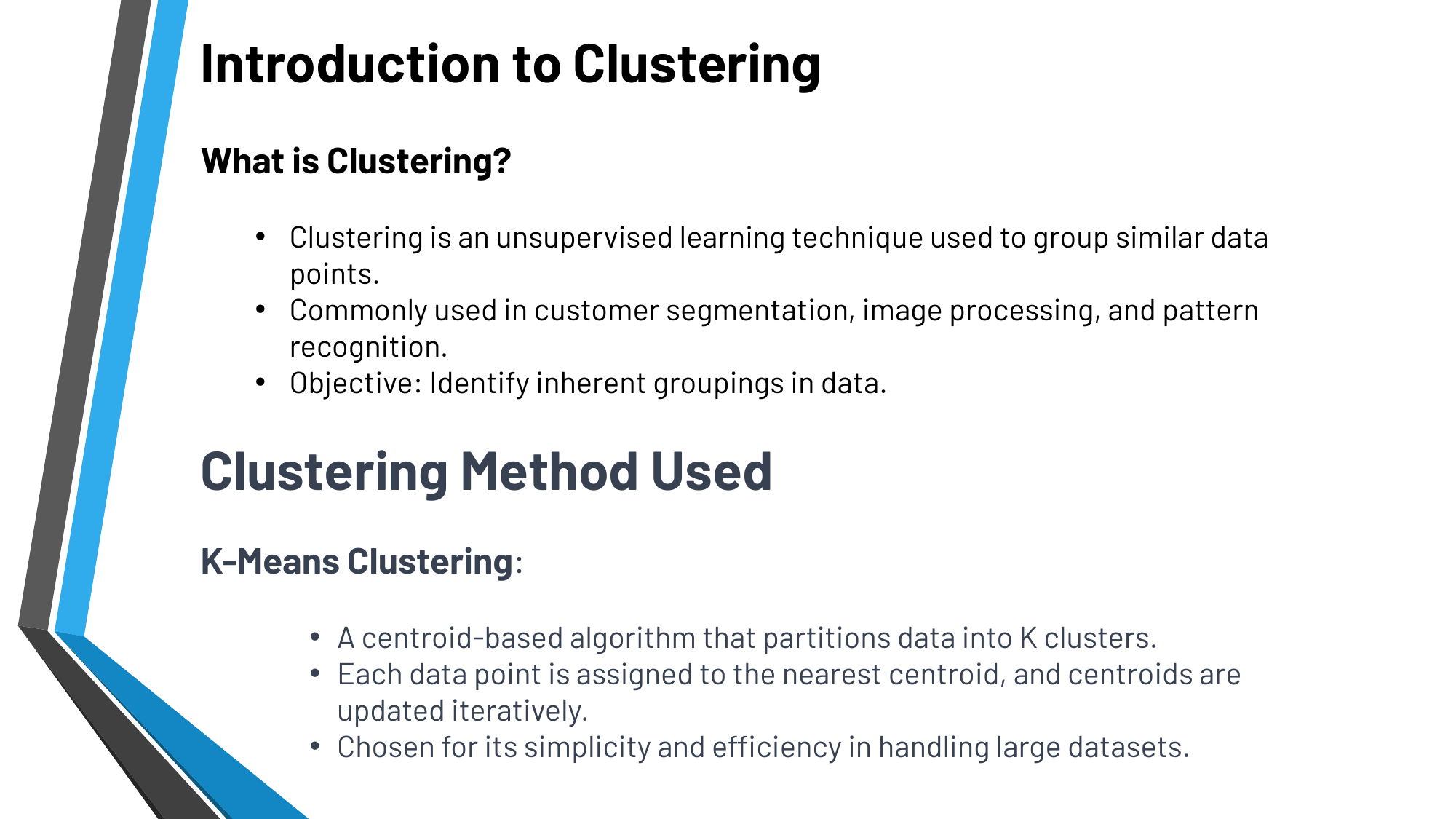

Introduction to Clustering

What is Clustering?

Clustering is an unsupervised learning technique used to group similar data points.
Commonly used in customer segmentation, image processing, and pattern recognition.
Objective: Identify inherent groupings in data.

Clustering Method Used

K-Means Clustering:

A centroid-based algorithm that partitions data into K clusters.
Each data point is assigned to the nearest centroid, and centroids are updated iteratively.
Chosen for its simplicity and efficiency in handling large datasets.